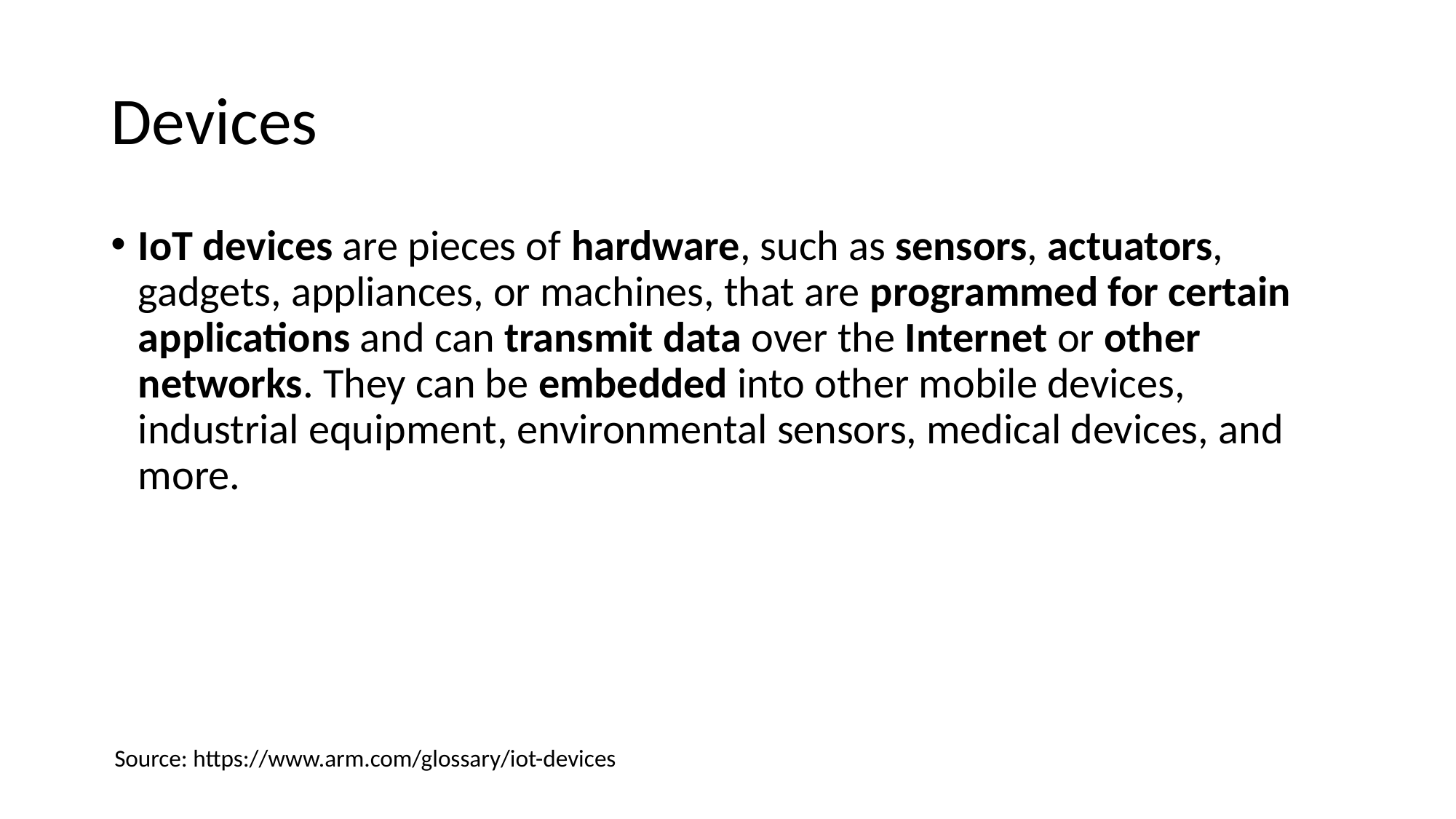

# Devices
IoT devices are pieces of hardware, such as sensors, actuators, gadgets, appliances, or machines, that are programmed for certain applications and can transmit data over the Ιnternet or other networks. They can be embedded into other mobile devices, industrial equipment, environmental sensors, medical devices, and more.

Source: https://www.arm.com/glossary/iot-devices